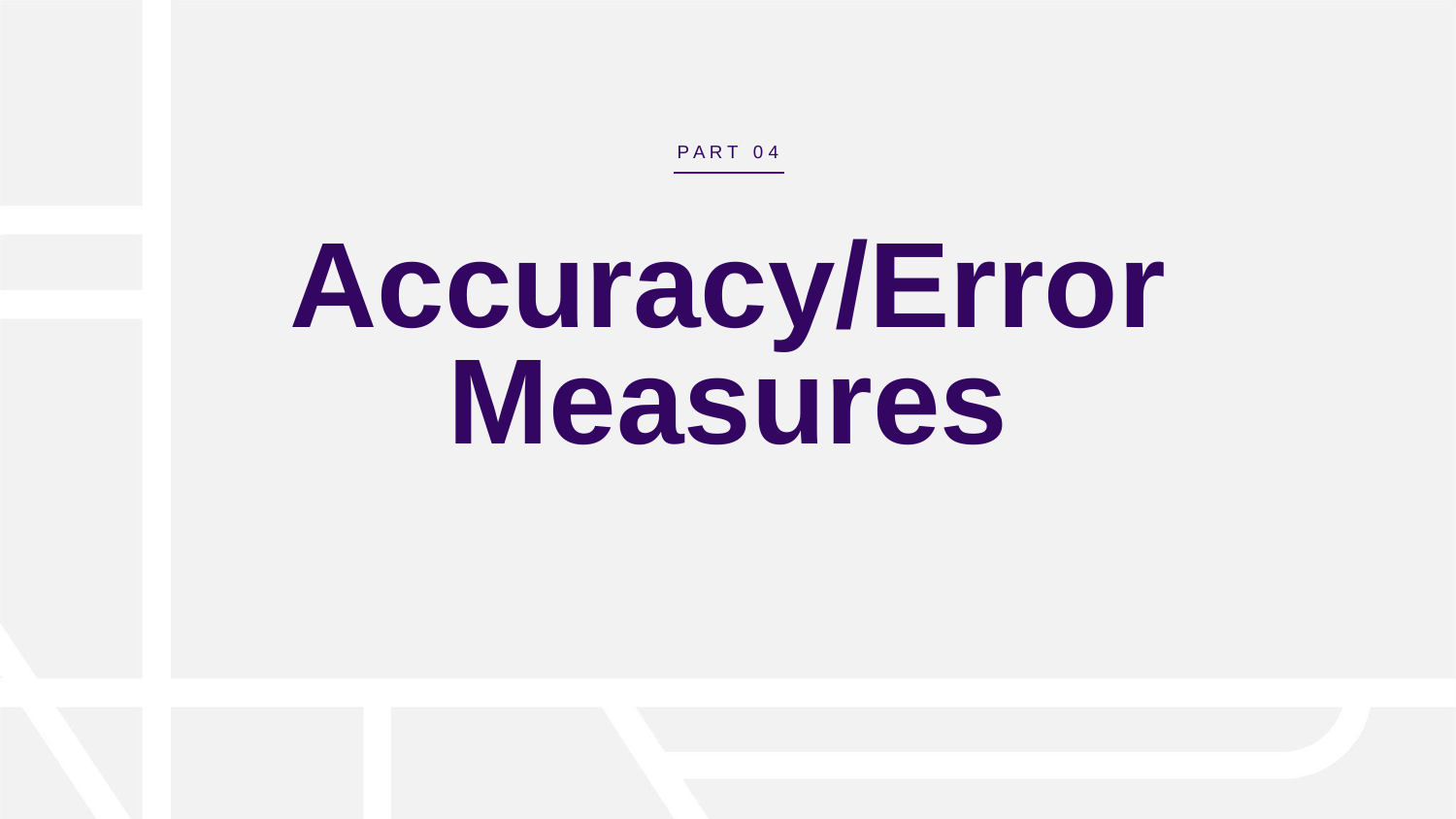

P A R T   0 4
# Accuracy/Error Measures